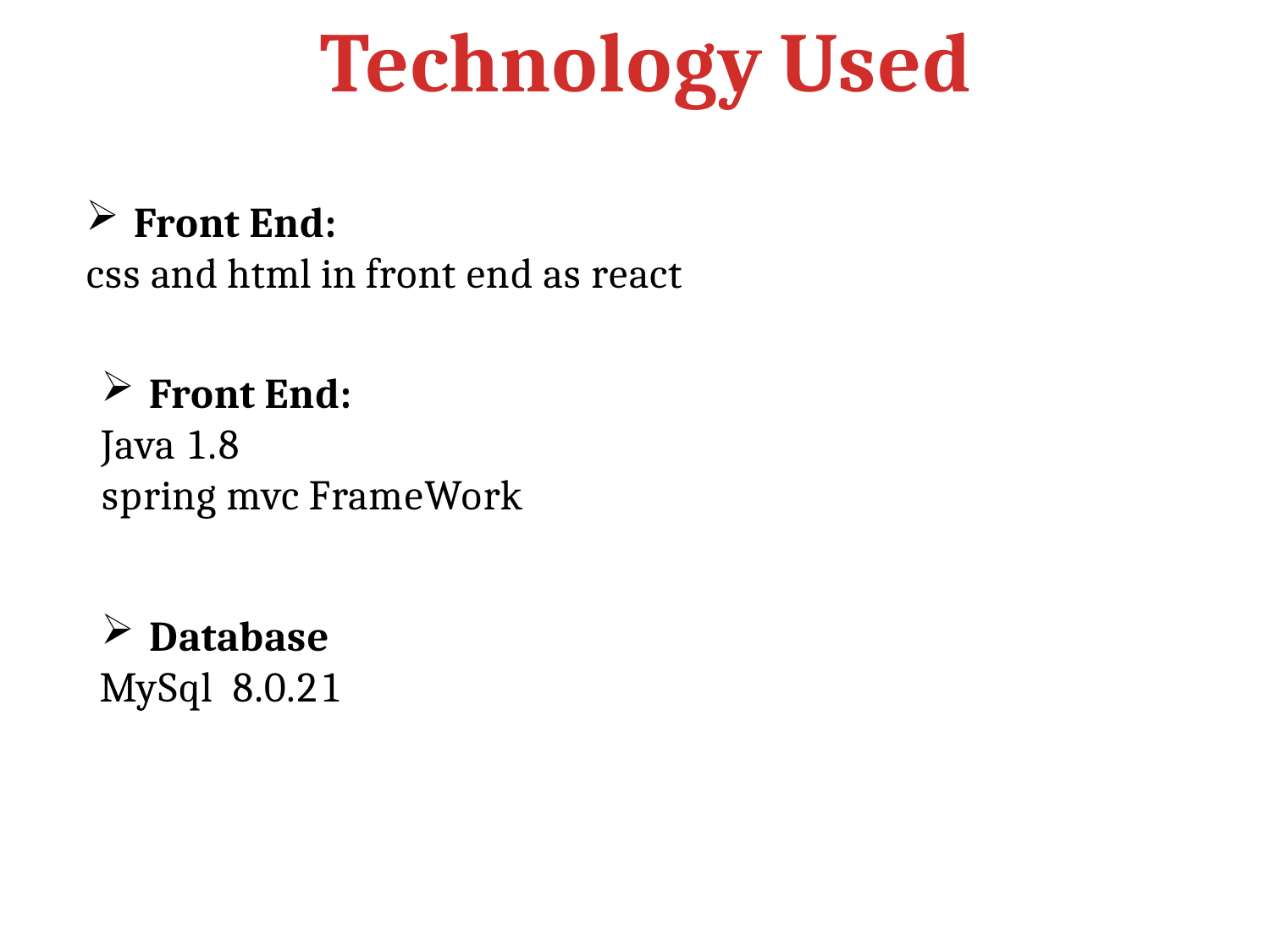

# Technology Used
Front End:
css and html in front end as react
Front End:
Java 1.8
spring mvc FrameWork
Database
MySql  8.0.21